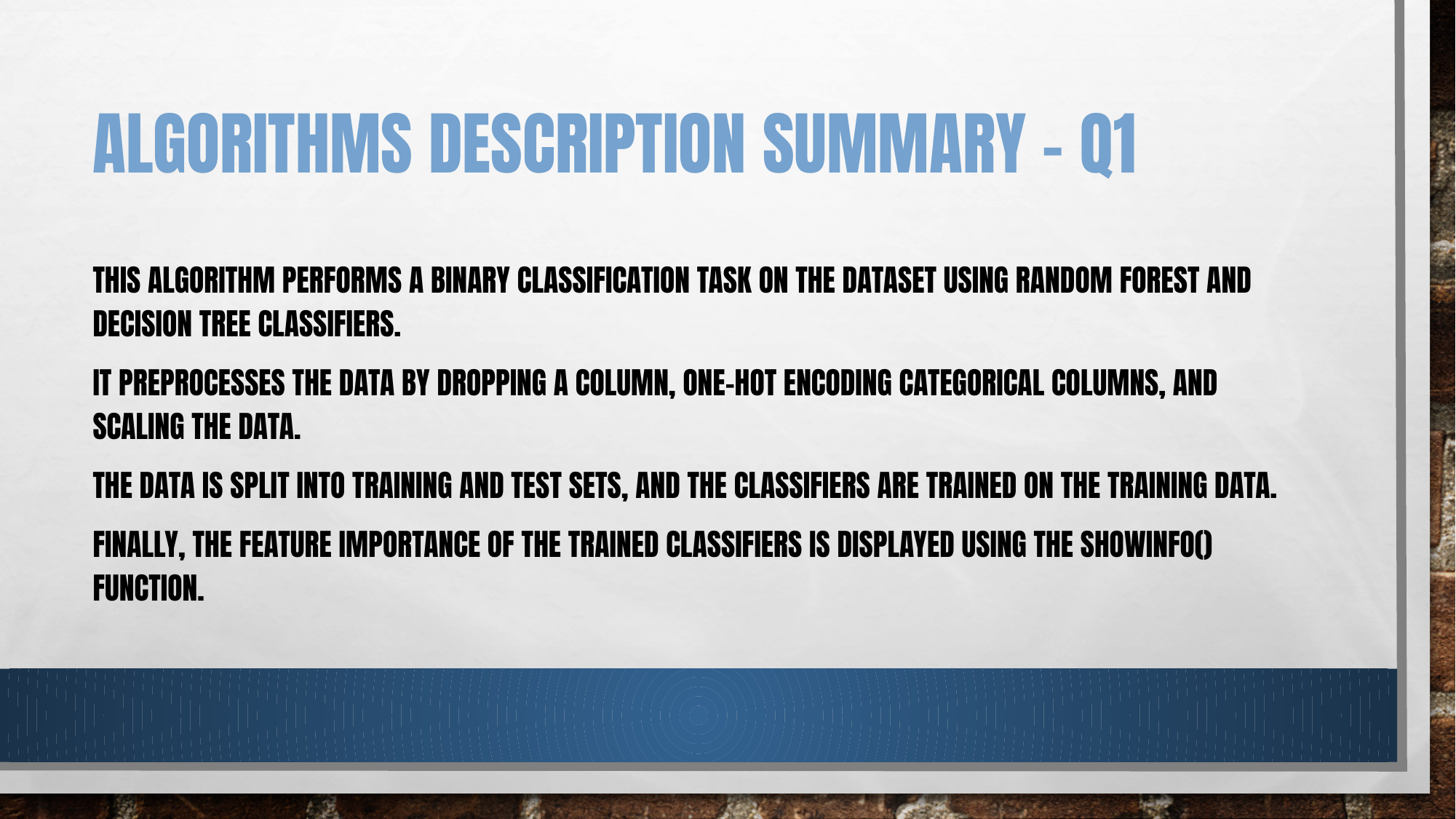

# Algorithms Description Summary - q1
This algorithm performs a binary classification task on the dataset using random forest and decision tree classifiers.
It preprocesses the data by dropping a column, one-hot encoding categorical columns, and scaling the data.
The data is split into training and test sets, and the classifiers are trained on the training data.
Finally, the feature importance of the trained classifiers is displayed using the showInfo() function.